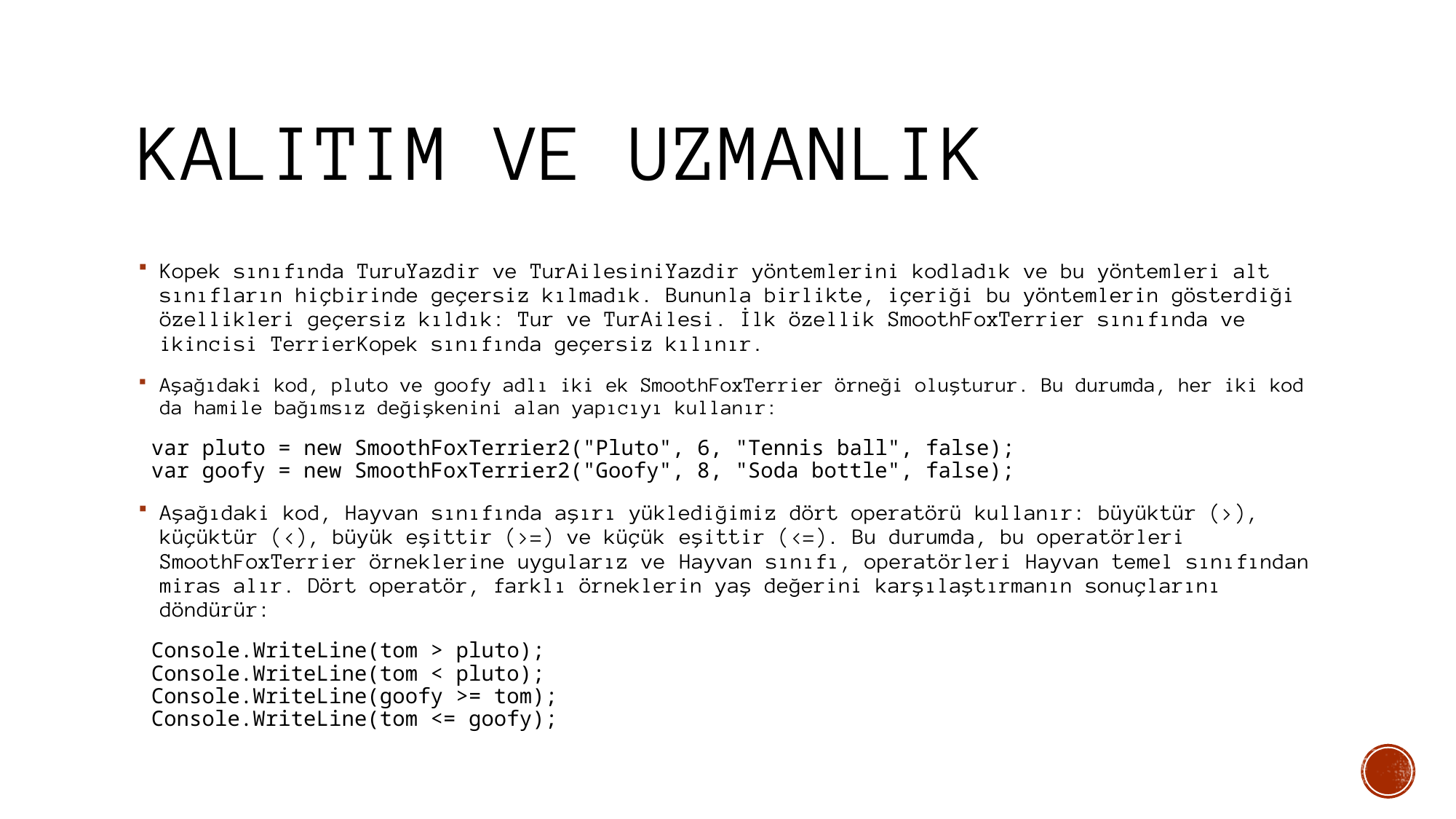

# Kalıtım ve Uzmanlık
Kopek sınıfında TuruYazdir ve TurAilesiniYazdir yöntemlerini kodladık ve bu yöntemleri alt sınıfların hiçbirinde geçersiz kılmadık. Bununla birlikte, içeriği bu yöntemlerin gösterdiği özellikleri geçersiz kıldık: Tur ve TurAilesi. İlk özellik SmoothFoxTerrier sınıfında ve ikincisi TerrierKopek sınıfında geçersiz kılınır.
Aşağıdaki kod, pluto ve goofy adlı iki ek SmoothFoxTerrier örneği oluşturur. Bu durumda, her iki kod da hamile bağımsız değişkenini alan yapıcıyı kullanır:
 var pluto = new SmoothFoxTerrier2("Pluto", 6, "Tennis ball", false);
 var goofy = new SmoothFoxTerrier2("Goofy", 8, "Soda bottle", false);
Aşağıdaki kod, Hayvan sınıfında aşırı yüklediğimiz dört operatörü kullanır: büyüktür (>), küçüktür (<), büyük eşittir (>=) ve küçük eşittir (<=). Bu durumda, bu operatörleri SmoothFoxTerrier örneklerine uygularız ve Hayvan sınıfı, operatörleri Hayvan temel sınıfından miras alır. Dört operatör, farklı örneklerin yaş değerini karşılaştırmanın sonuçlarını döndürür:
 Console.WriteLine(tom > pluto);
 Console.WriteLine(tom < pluto);
 Console.WriteLine(goofy >= tom);
 Console.WriteLine(tom <= goofy);